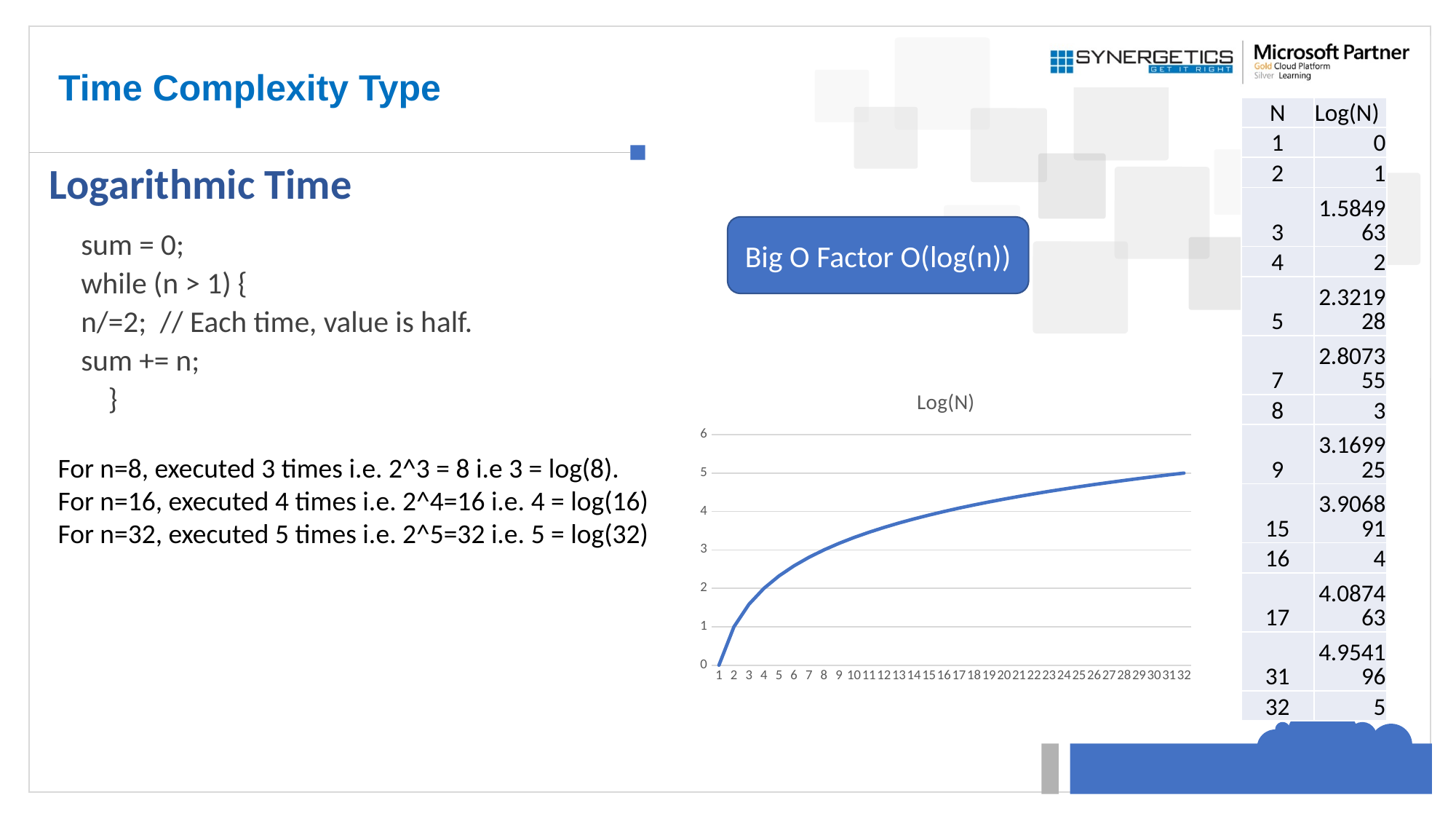

# Time Complexity Type
| N | Log(N) |
| --- | --- |
| 1 | 0 |
| 2 | 1 |
| 3 | 1.584963 |
| 4 | 2 |
| 5 | 2.321928 |
| 7 | 2.807355 |
| 8 | 3 |
| 9 | 3.169925 |
| 15 | 3.906891 |
| 16 | 4 |
| 17 | 4.087463 |
| 31 | 4.954196 |
| 32 | 5 |
Logarithmic Time
Big O Factor O(log(n))
sum = 0;
while (n > 1) {
		n/=2;  // Each time, value is half.
		sum += n;
}

### Chart:

| Category | Log(N) |
|---|---|
For n=8, executed 3 times i.e. 2^3 = 8 i.e 3 = log(8).
For n=16, executed 4 times i.e. 2^4=16 i.e. 4 = log(16)
For n=32, executed 5 times i.e. 2^5=32 i.e. 5 = log(32)